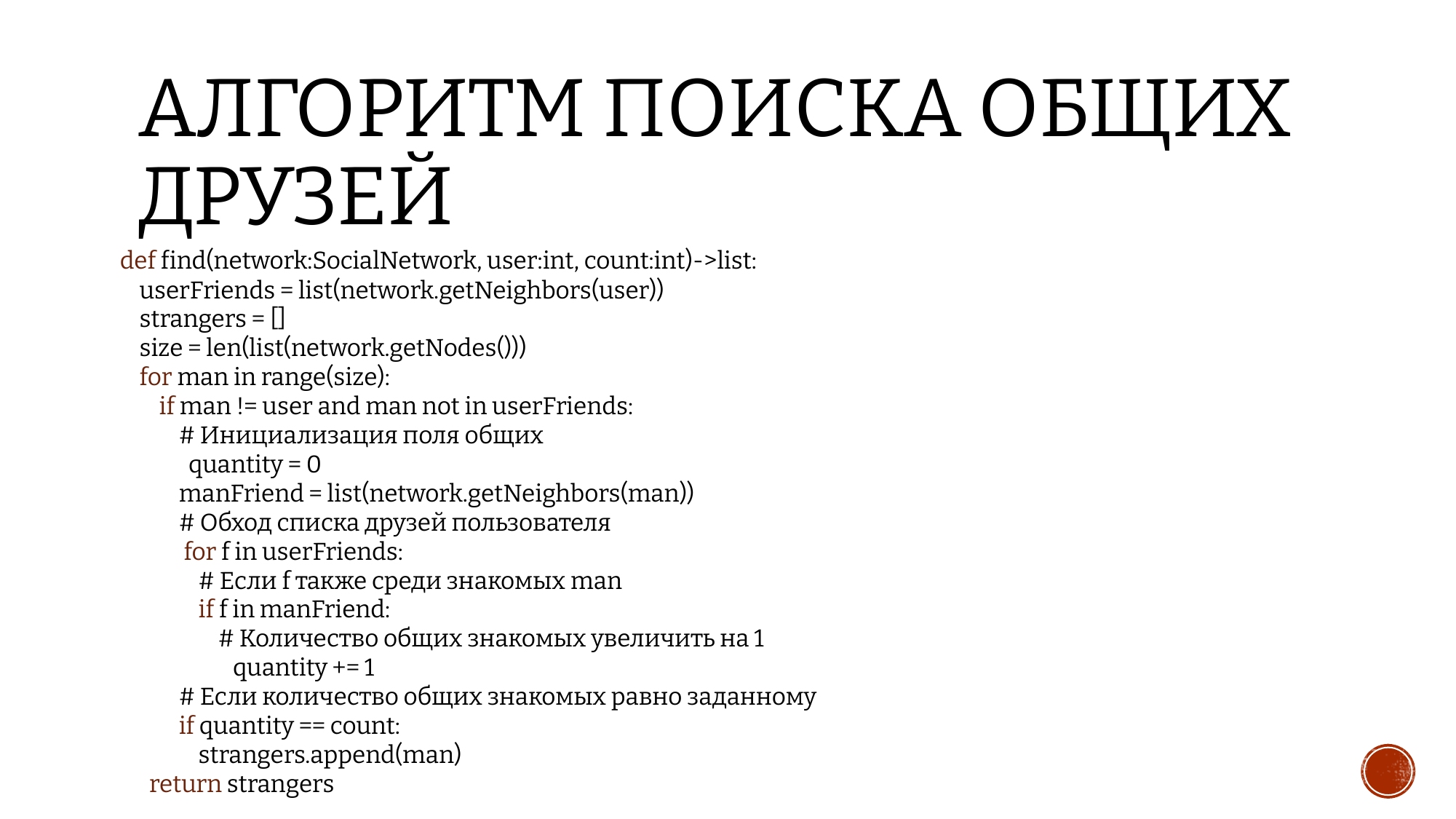

# Алгоритм поиска общих друзей
def find(network:SocialNetwork, user:int, count:int)->list:
    userFriends = list(network.getNeighbors(user))
    strangers = []
    size = len(list(network.getNodes()))
    for man in range(size):
        if man != user and man not in userFriends:
            # Инициализация поля общих
              quantity = 0
            manFriend = list(network.getNeighbors(man))
            # Обход списка друзей пользователя
             for f in userFriends:
                # Если f также среди знакомых man
                if f in manFriend:
                    # Количество общих знакомых увеличить на 1
                       quantity += 1
            # Если количество общих знакомых равно заданному
            if quantity == count:
                strangers.append(man)
      return strangers